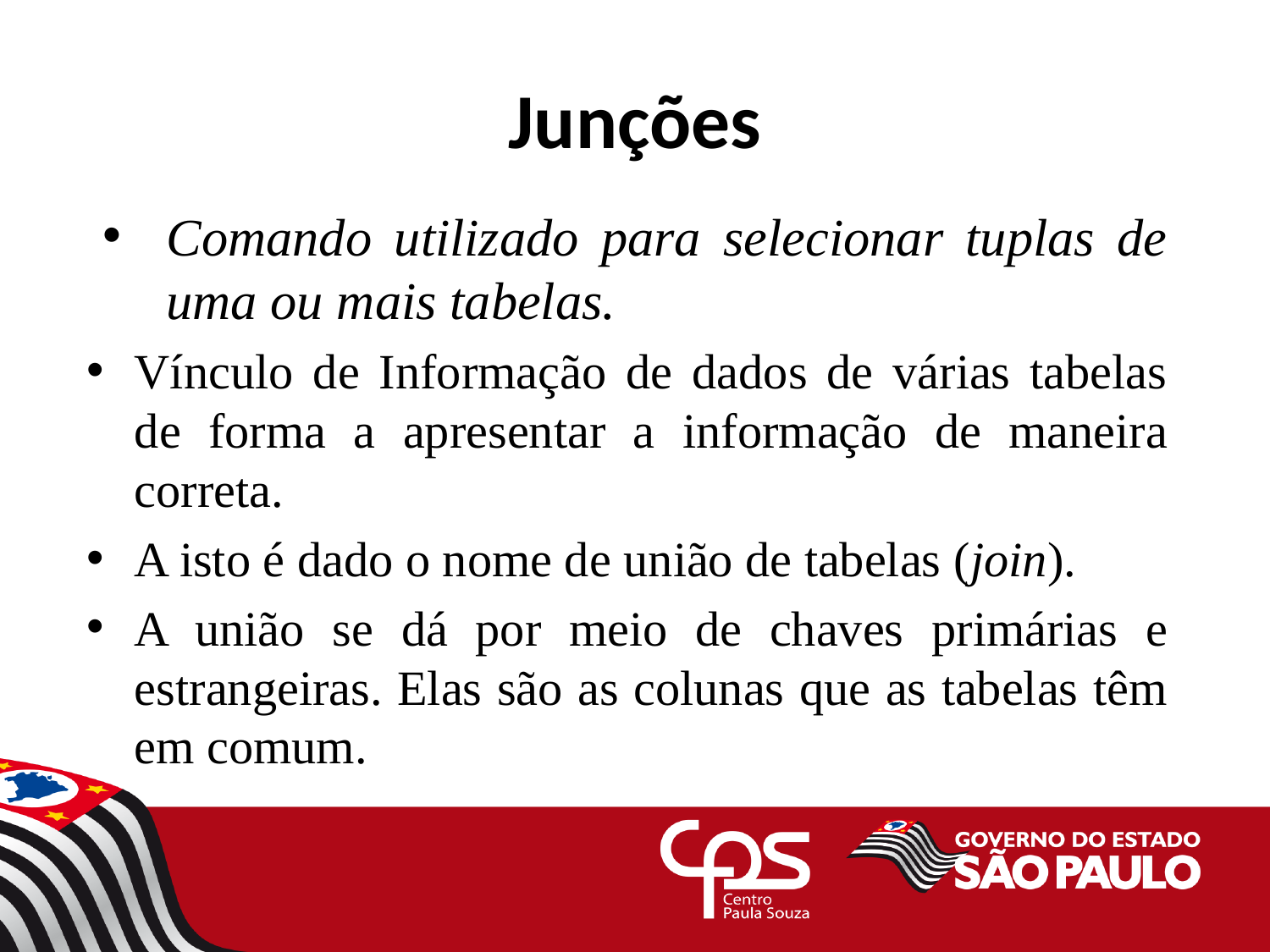

# Junções
Comando utilizado para selecionar tuplas de uma ou mais tabelas.
Vínculo de Informação de dados de várias tabelas de forma a apresentar a informação de maneira correta.
A isto é dado o nome de união de tabelas (join).
A união se dá por meio de chaves primárias e estrangeiras. Elas são as colunas que as tabelas têm em comum.